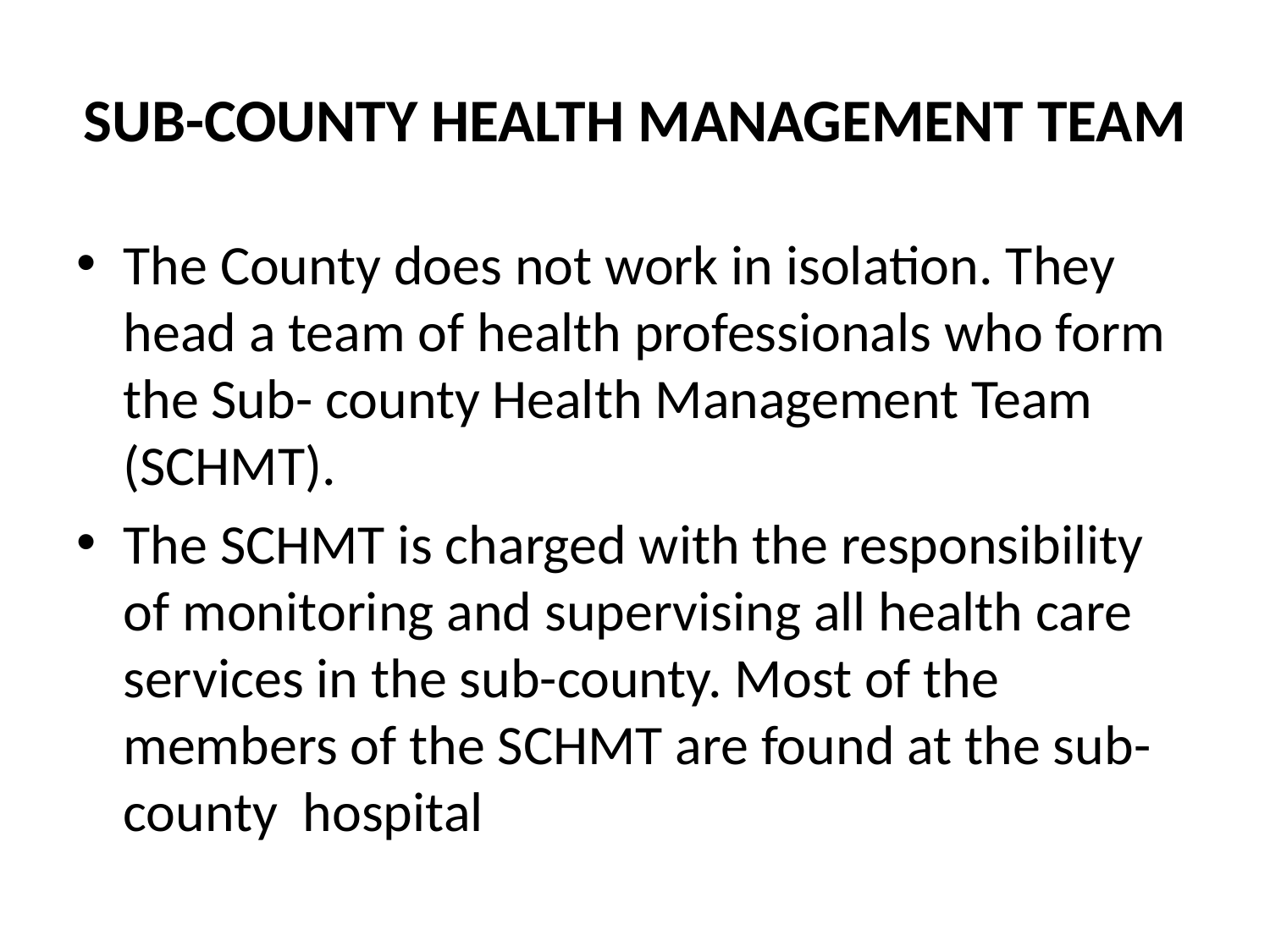

# SUB-COUNTY HEALTH MANAGEMENT TEAM
The County does not work in isolation. They head a team of health professionals who form the Sub- county Health Management Team (SCHMT).
The SCHMT is charged with the responsibility of monitoring and supervising all health care services in the sub-county. Most of the members of the SCHMT are found at the sub-county  hospital